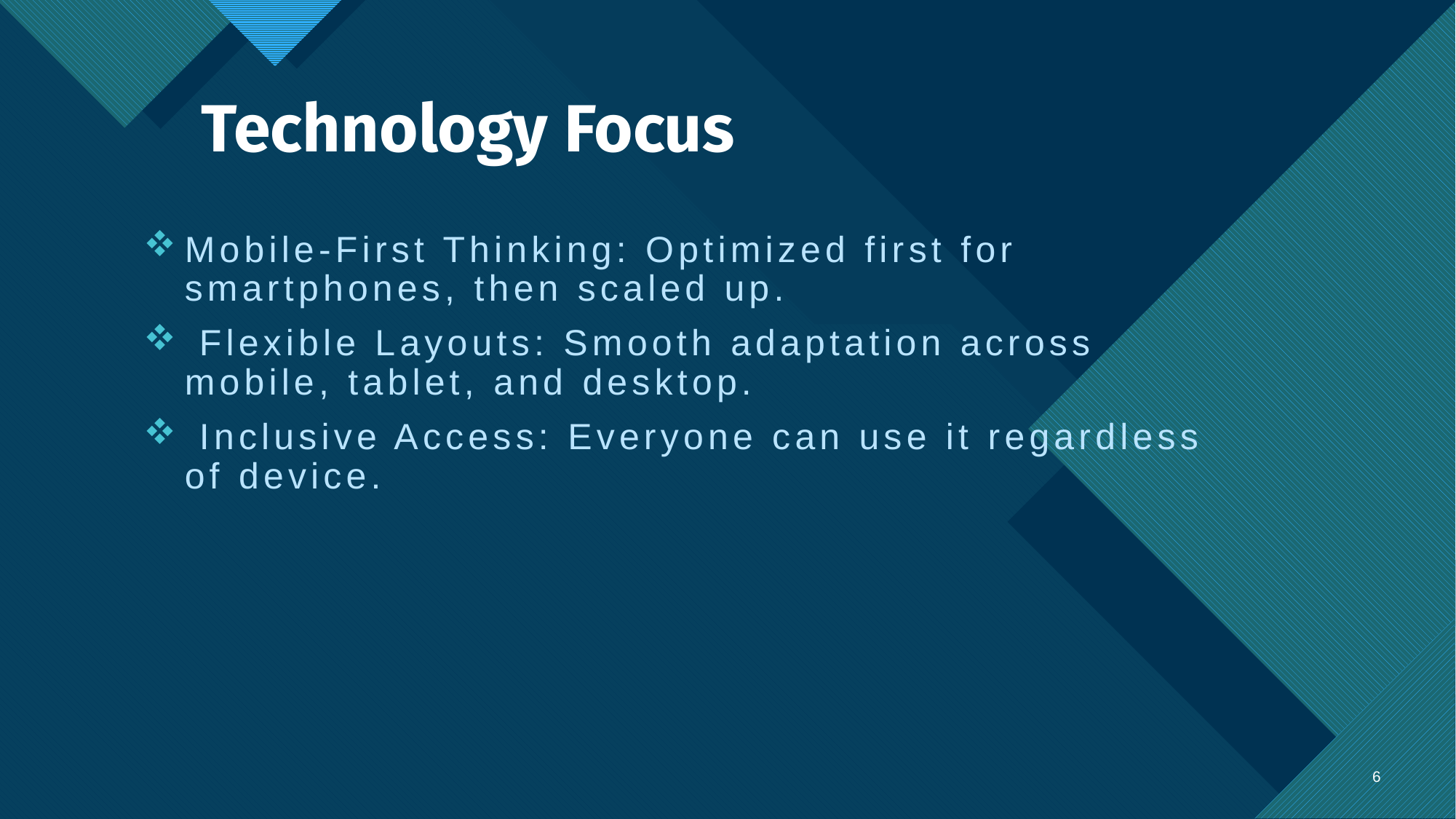

# Technology Focus
Mobile-First Thinking: Optimized first for smartphones, then scaled up.
 Flexible Layouts: Smooth adaptation across mobile, tablet, and desktop.
 Inclusive Access: Everyone can use it regardless of device.
6